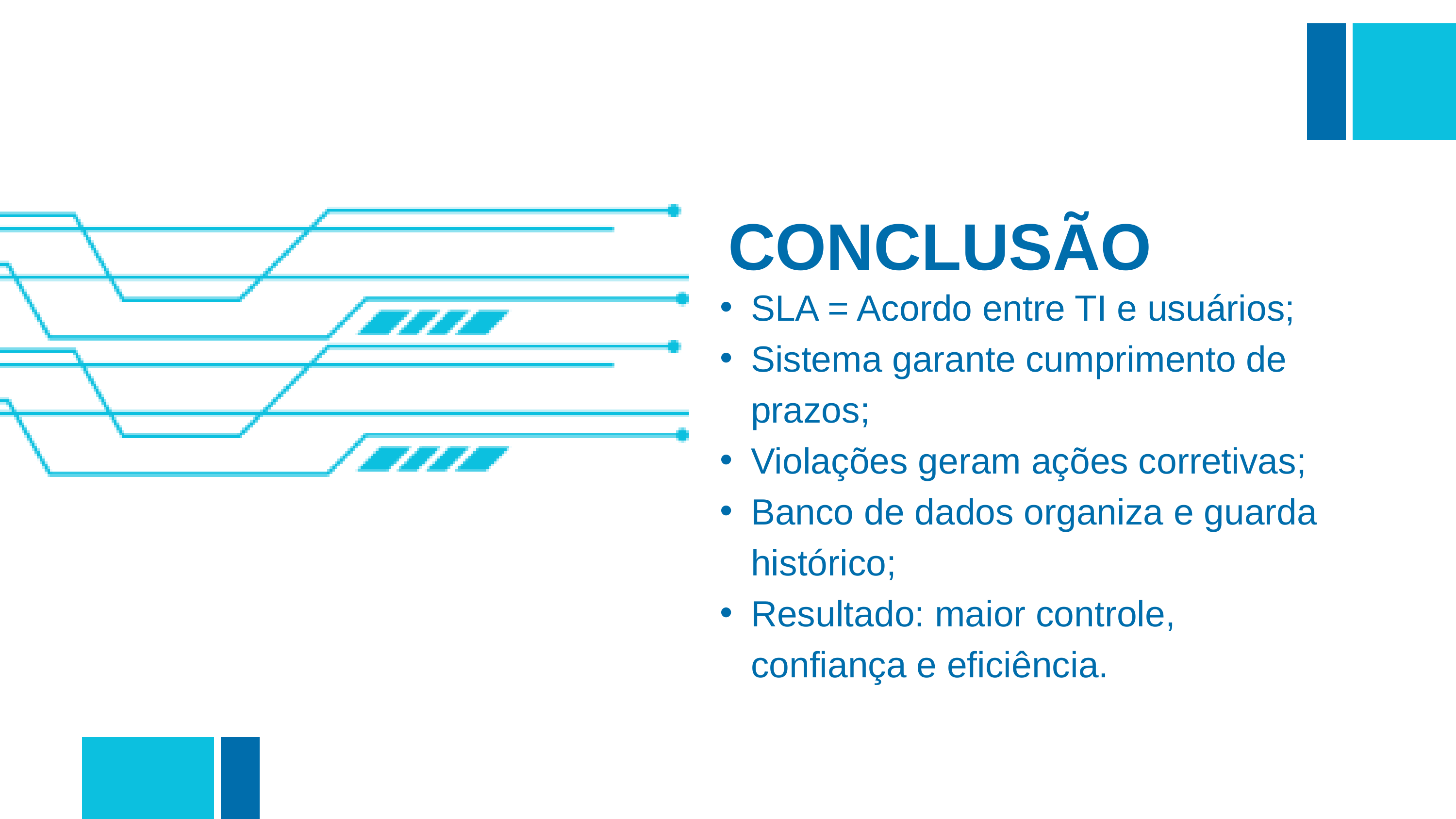

CONCLUSÃO

SLA = Acordo entre TI e usuários;
Sistema garante cumprimento de prazos;
Violações geram ações corretivas;
Banco de dados organiza e guarda histórico;
Resultado: maior controle, confiança e eficiência.